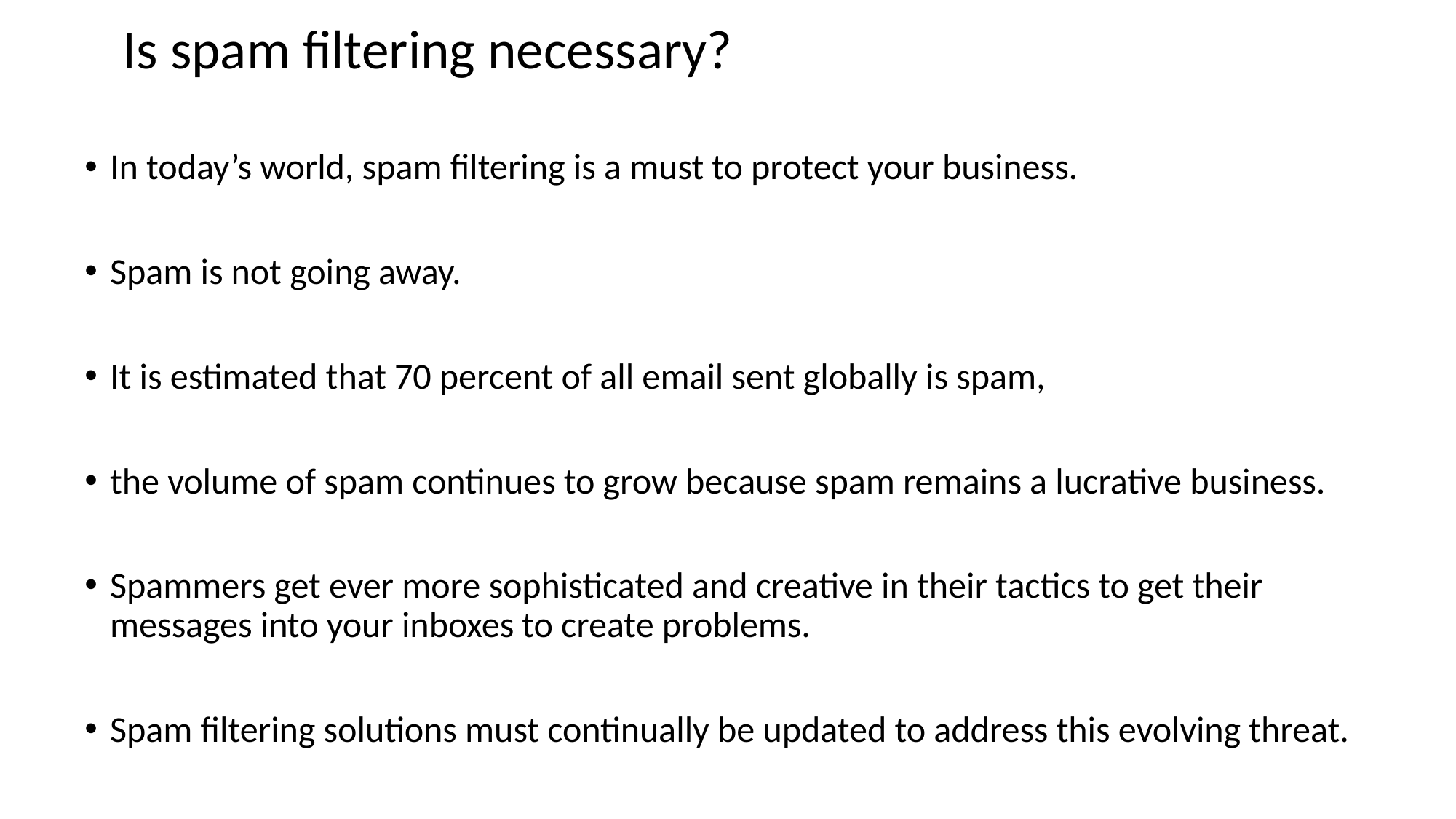

# Is spam filtering necessary?

In today’s world, spam filtering is a must to protect your business.

Spam is not going away.

It is estimated that 70 percent of all email sent globally is spam,

the volume of spam continues to grow because spam remains a lucrative business.

Spammers get ever more sophisticated and creative in their tactics to get their messages into your inboxes to create problems.

Spam filtering solutions must continually be updated to address this evolving threat.